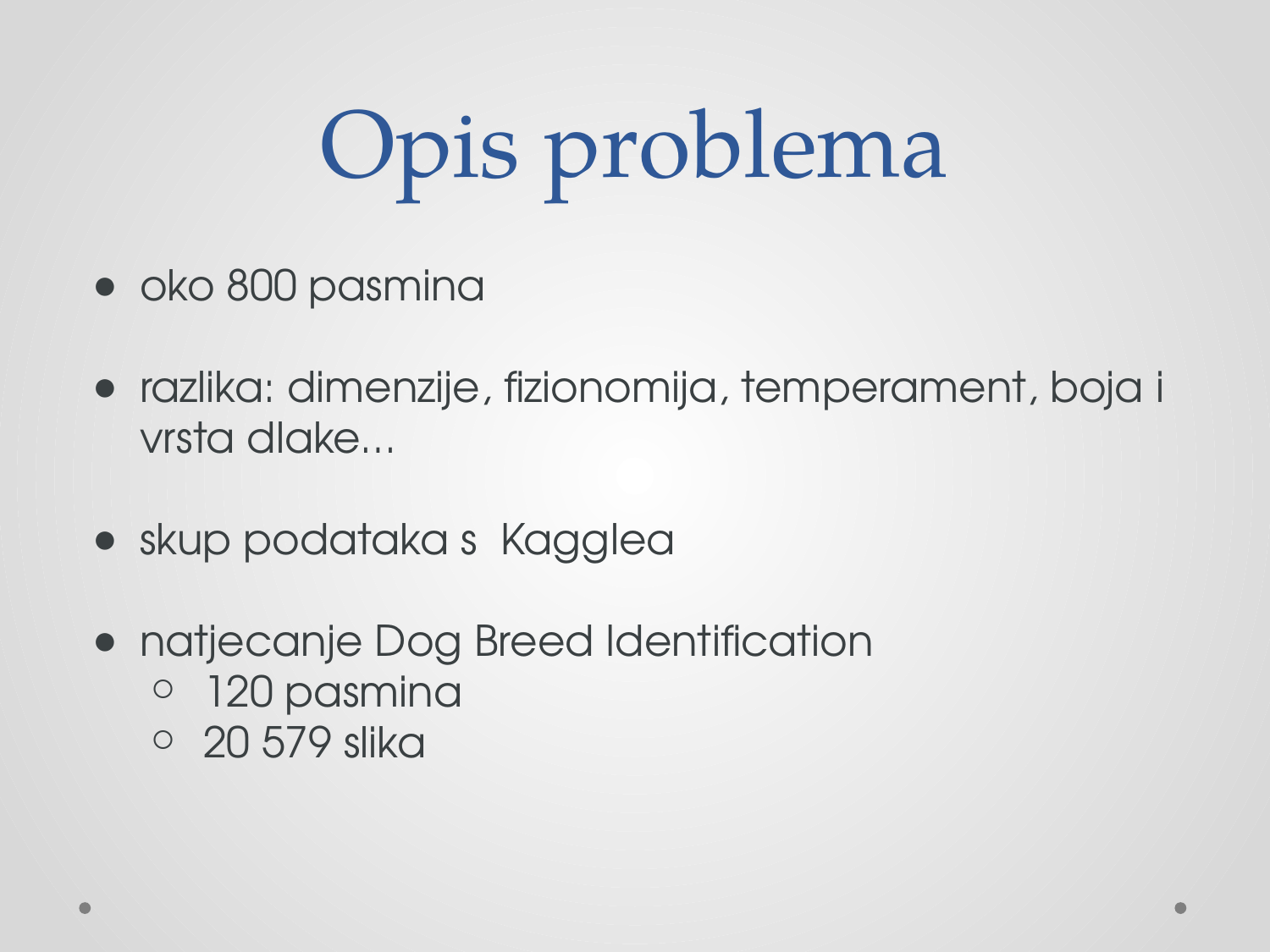

# Opis problema
oko 800 pasmina

razlika: dimenzije, fizionomija, temperament, boja i vrsta dlake…

skup podataka s  Kagglea

natjecanje Dog Breed Identification
120 pasmina
20 579 slika